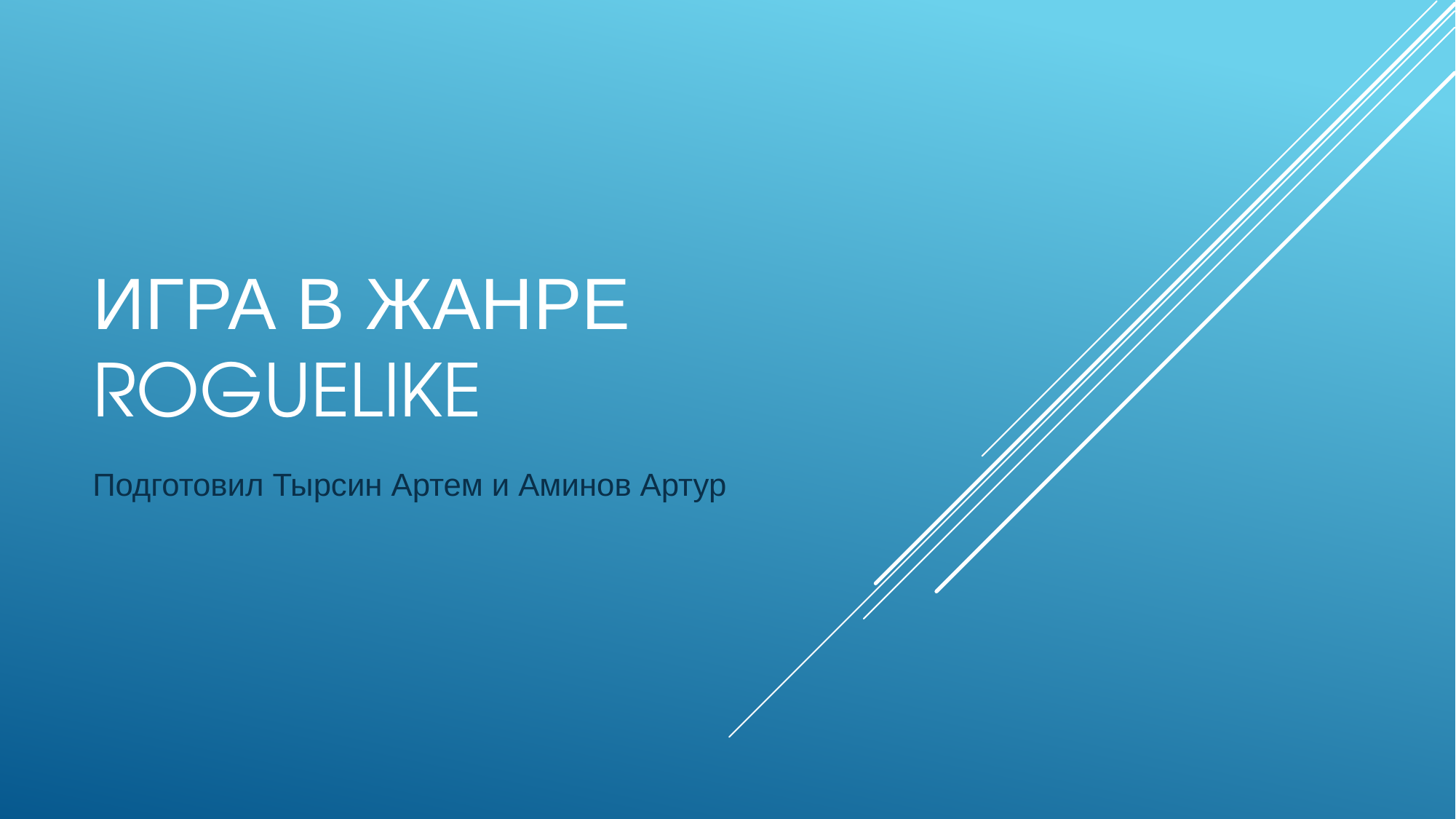

# Игра в жанре Roguelike
Подготовил Тырсин Артем и Аминов Артур